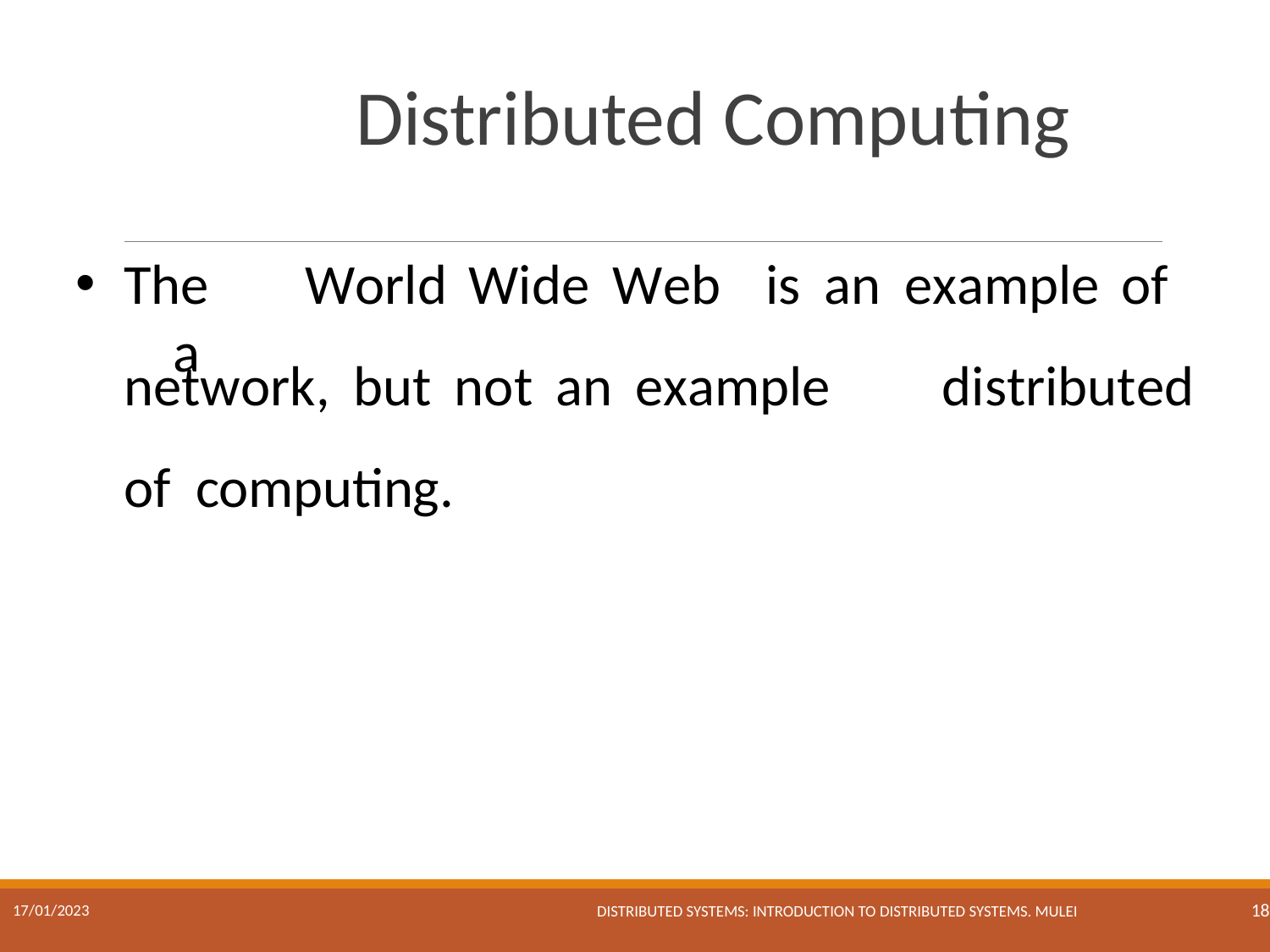

# Distributed Computing
The	World	Wide	Web	is	an	example	of	a
network,	but	not	an	example	of  computing.
distributed
Distributed Systems: Introduction to Distributed Systems. Mulei
17/01/2023
18